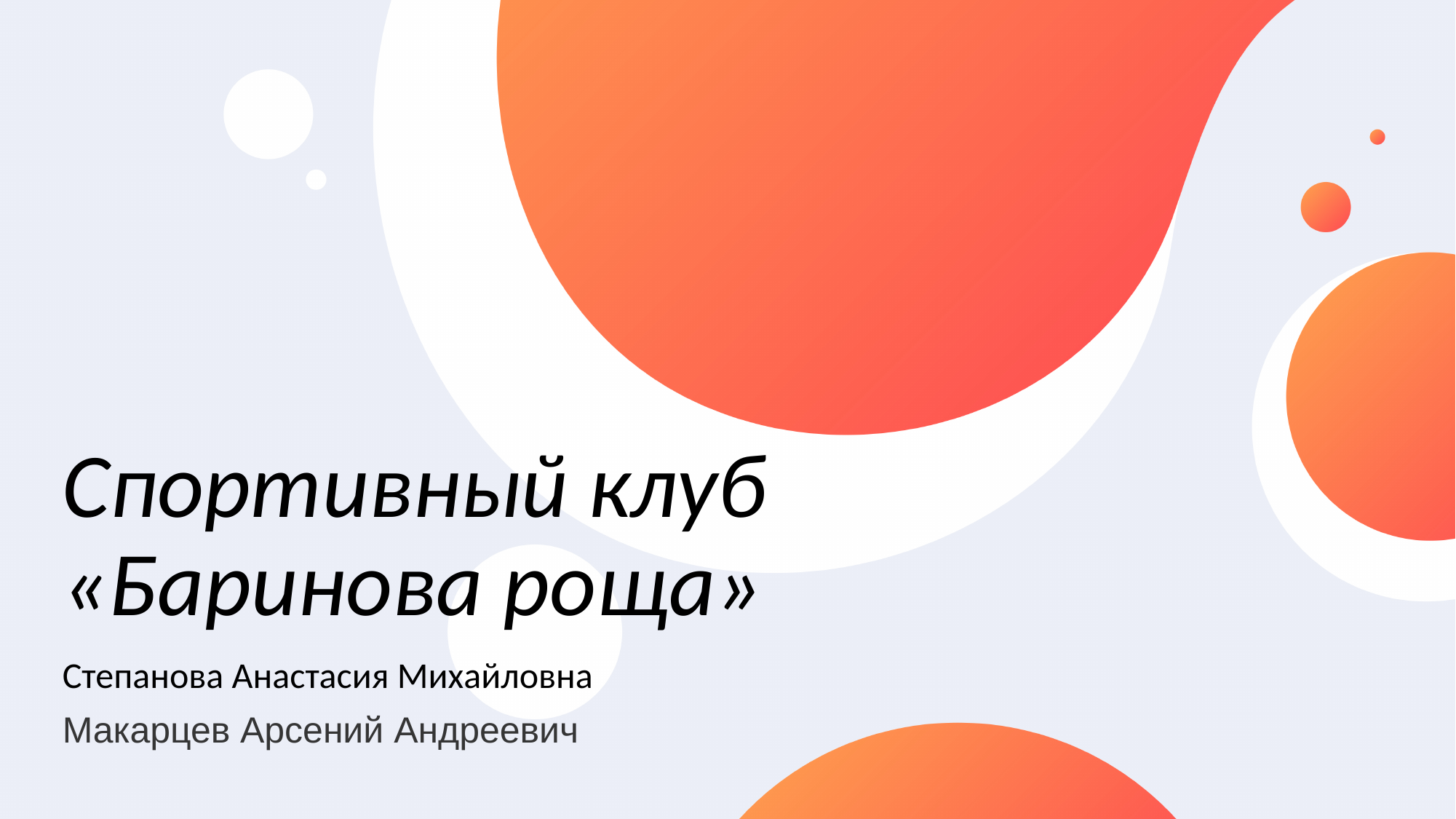

# Спортивный клуб «Баринова роща»
Степанова Анастасия Михайловна
Макарцев Арсений Андреевич